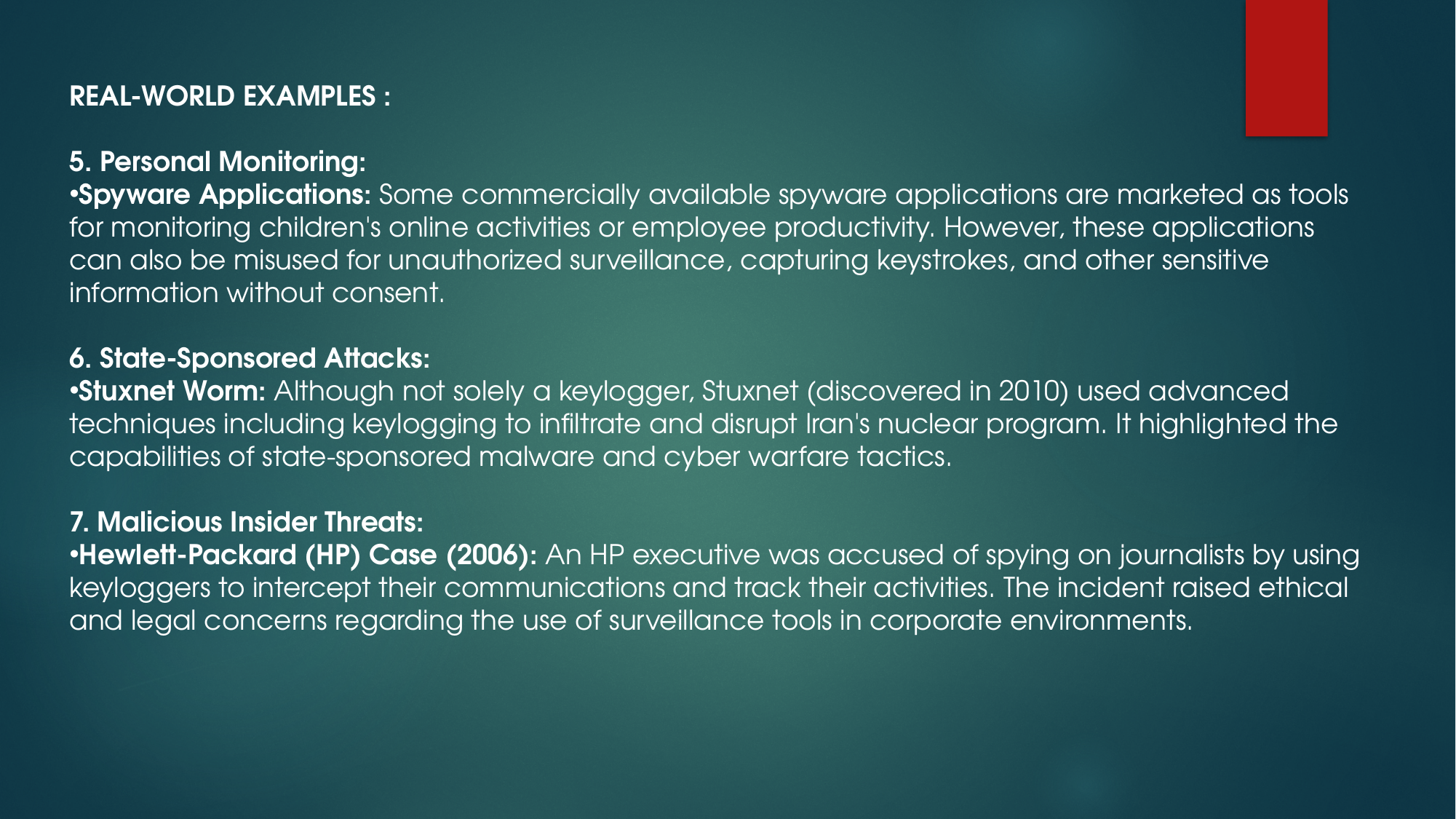

REAL-WORLD EXAMPLES :

5. Personal Monitoring:
Spyware Applications: Some commercially available spyware applications are marketed as tools for monitoring children's online activities or employee productivity. However, these applications can also be misused for unauthorized surveillance, capturing keystrokes, and other sensitive information without consent.

6. State-Sponsored Attacks:
Stuxnet Worm: Although not solely a keylogger, Stuxnet (discovered in 2010) used advanced techniques including keylogging to infiltrate and disrupt Iran's nuclear program. It highlighted the capabilities of state-sponsored malware and cyber warfare tactics.

7. Malicious Insider Threats:
Hewlett-Packard (HP) Case (2006): An HP executive was accused of spying on journalists by using keyloggers to intercept their communications and track their activities. The incident raised ethical and legal concerns regarding the use of surveillance tools in corporate environments.